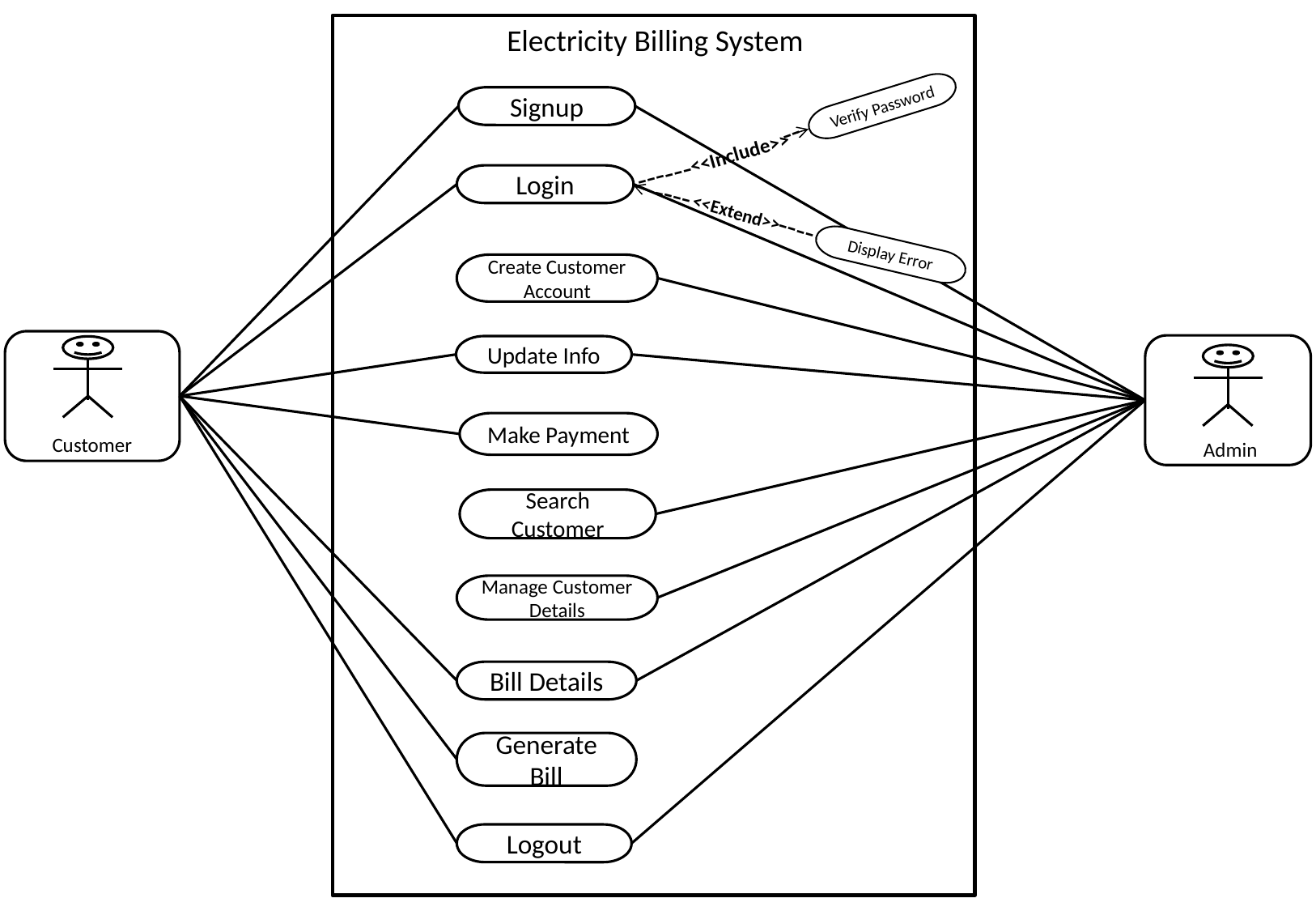

Electricity Billing System
Signup
Verify Password
--
<<Include>>
------
Login
----
<<Extend>>
----
Display Error
Create Customer Account

Customer

 Admin

Update Info

Make Payment
Search Customer
Manage Customer Details
Bill Details
Generate Bill
Logout